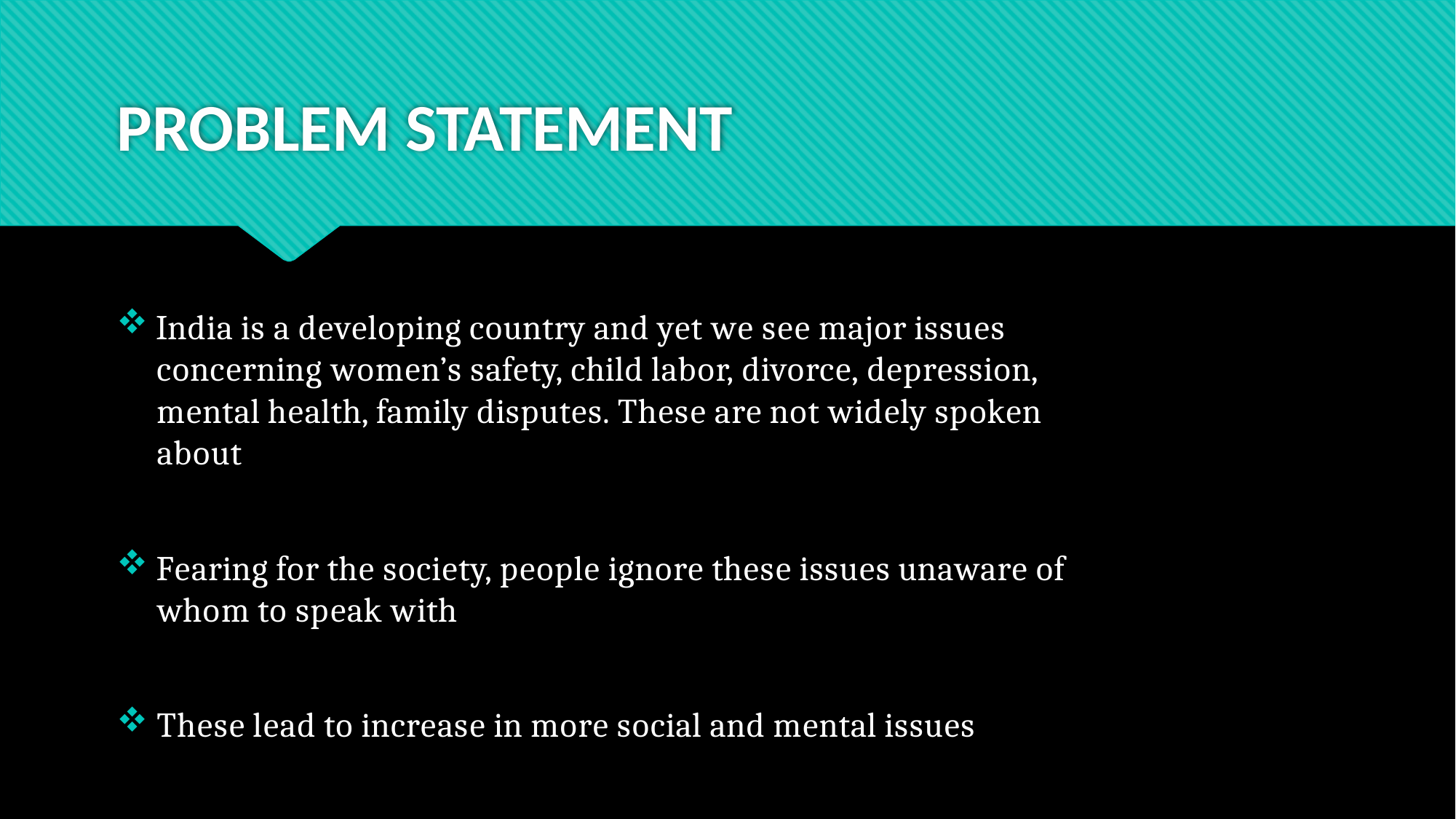

# PROBLEM STATEMENT
India is a developing country and yet we see major issues concerning women’s safety, child labor, divorce, depression, mental health, family disputes. These are not widely spoken about

Fearing for the society, people ignore these issues unaware of whom to speak with

These lead to increase in more social and mental issues